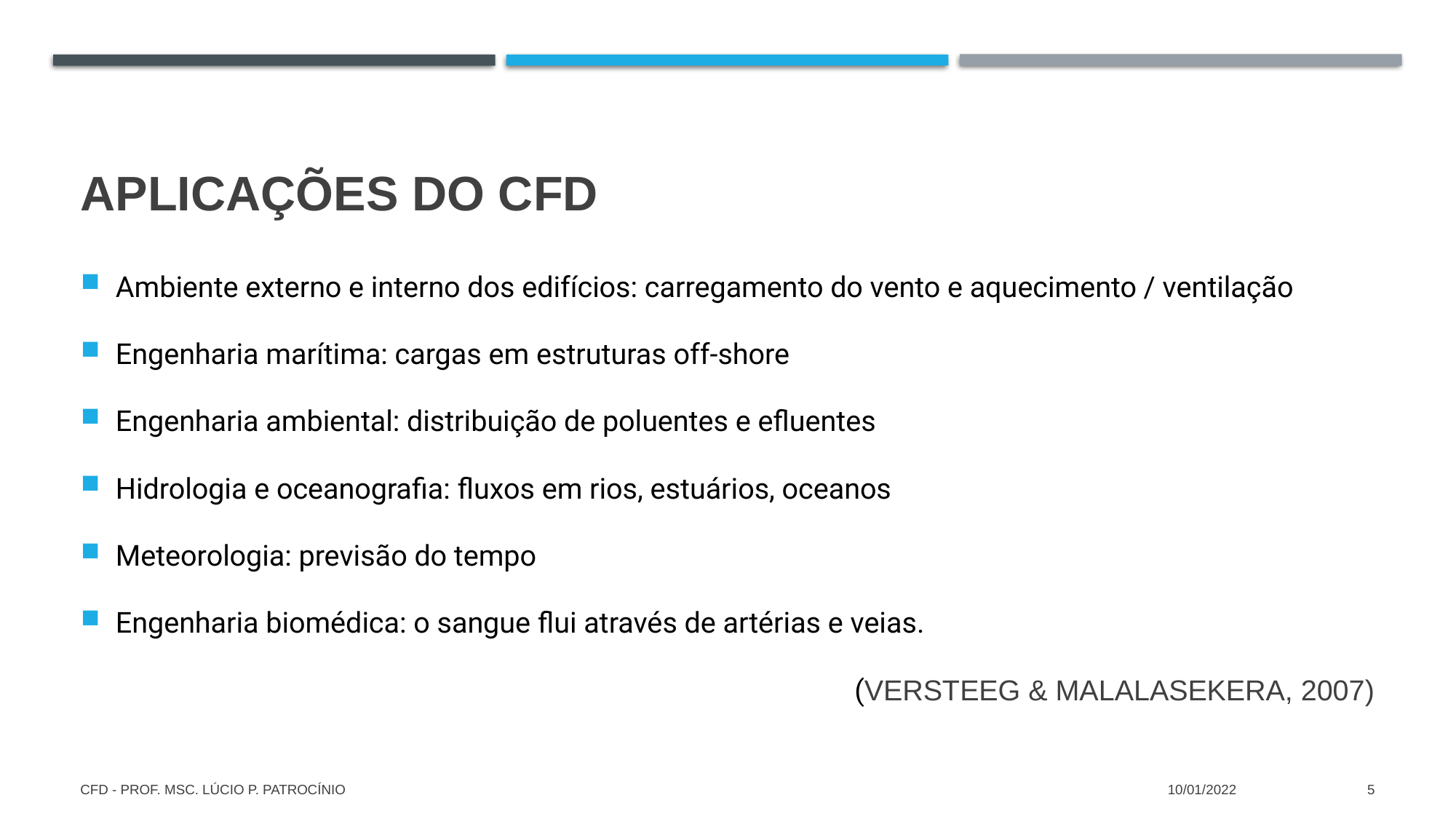

# Aplicações do cfd
Ambiente externo e interno dos edifícios: carregamento do vento e aquecimento / ventilação
Engenharia marítima: cargas em estruturas off-shore
Engenharia ambiental: distribuição de poluentes e efluentes
Hidrologia e oceanografia: fluxos em rios, estuários, oceanos
Meteorologia: previsão do tempo
Engenharia biomédica: o sangue flui através de artérias e veias.
(VERSTEEG & MALALASEKERA, 2007)
CFD - Prof. MSc. Lúcio P. Patrocínio
10/01/2022
5